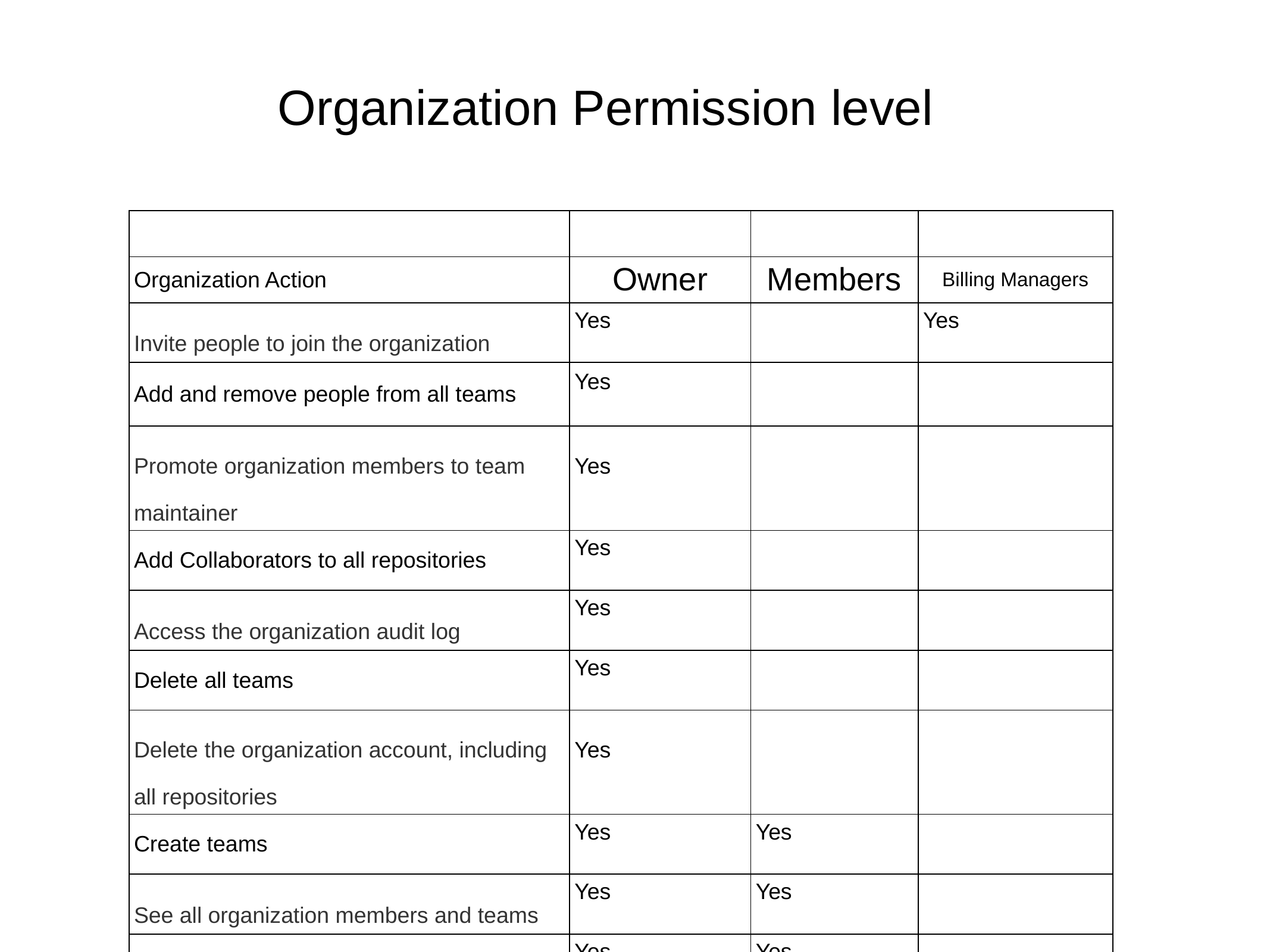

# Organization Permission level
|  |  |  |  |
| --- | --- | --- | --- |
| Organization Action | Owner | Members | Billing Managers |
| Invite people to join the organization | Yes |  | Yes |
| Add and remove people from all teams | Yes |  |  |
| Promote organization members to team maintainer | Yes |  |  |
| Add Collaborators to all repositories | Yes |  |  |
| Access the organization audit log | Yes |  |  |
| Delete all teams | Yes |  |  |
| Delete the organization account, including all repositories | Yes |  |  |
| Create teams | Yes | Yes |  |
| See all organization members and teams | Yes | Yes |  |
| @mention any visible teams | Yes | Yes |  |
| Can be made a team maintainer | Yes | Yes |  |